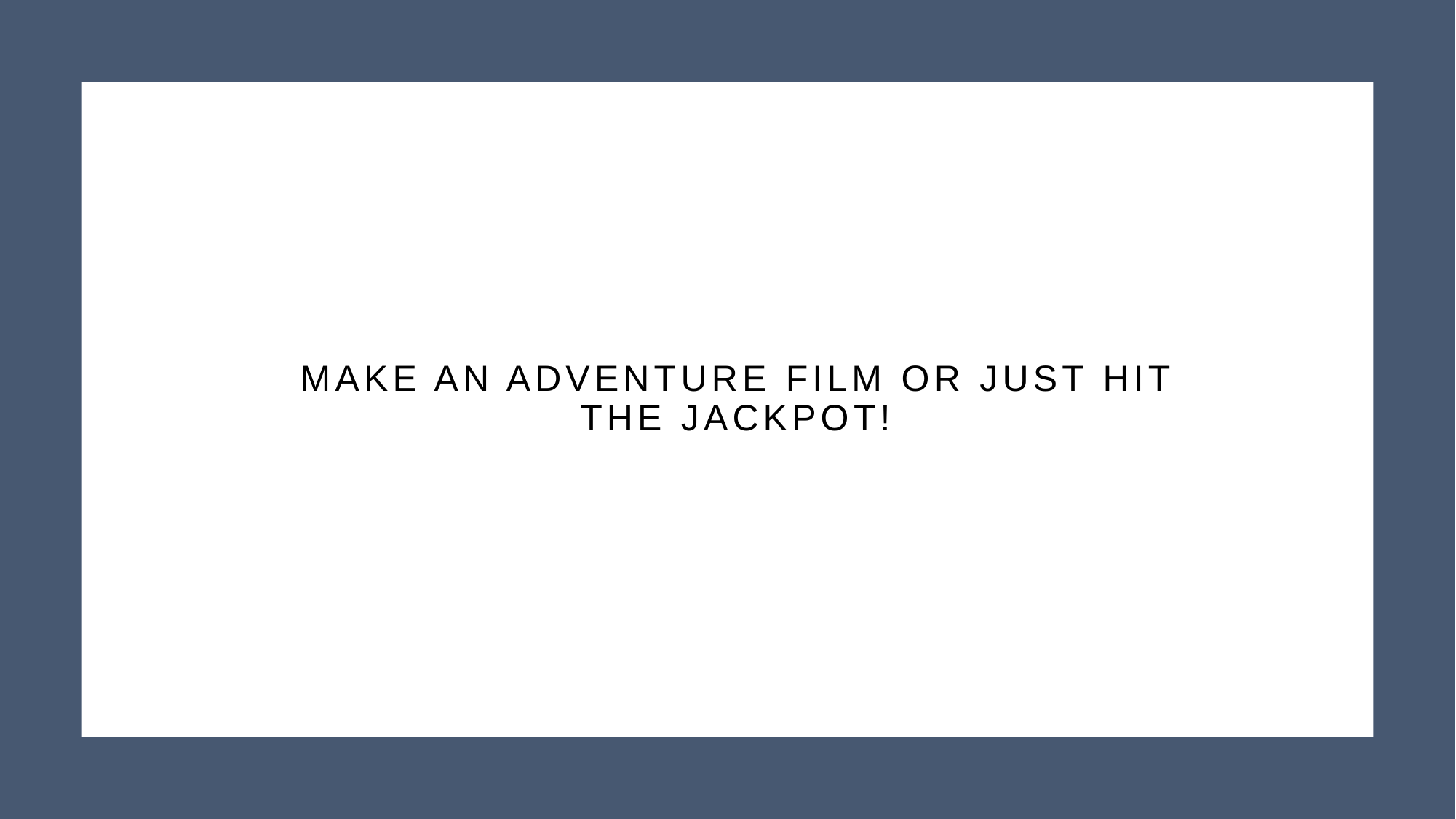

# Make an adventure film or just hit the jackpot!